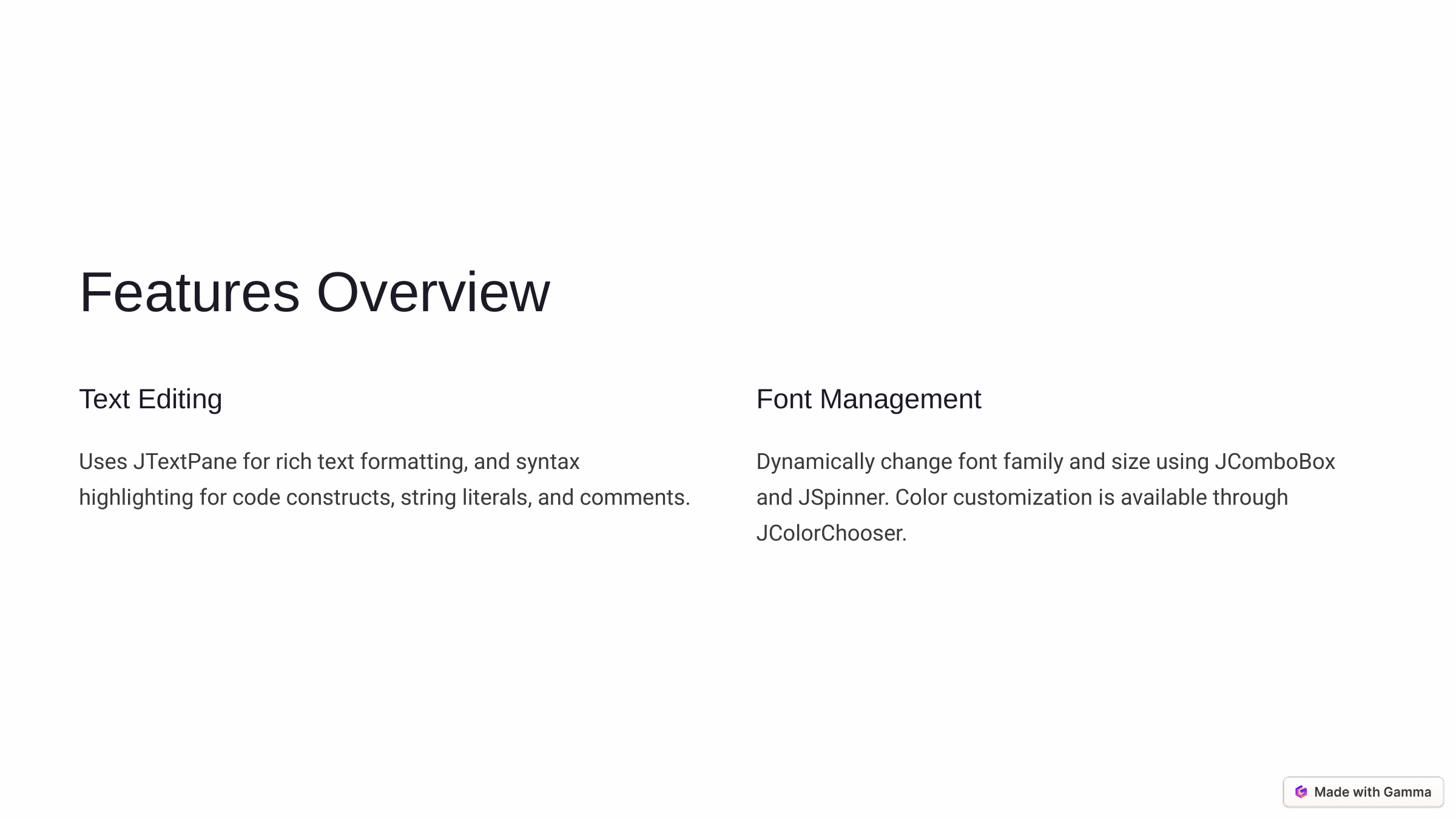

Features Overview
Text Editing
Font Management
Uses JTextPane for rich text formatting, and syntax highlighting for code constructs, string literals, and comments.
Dynamically change font family and size using JComboBox and JSpinner. Color customization is available through JColorChooser.